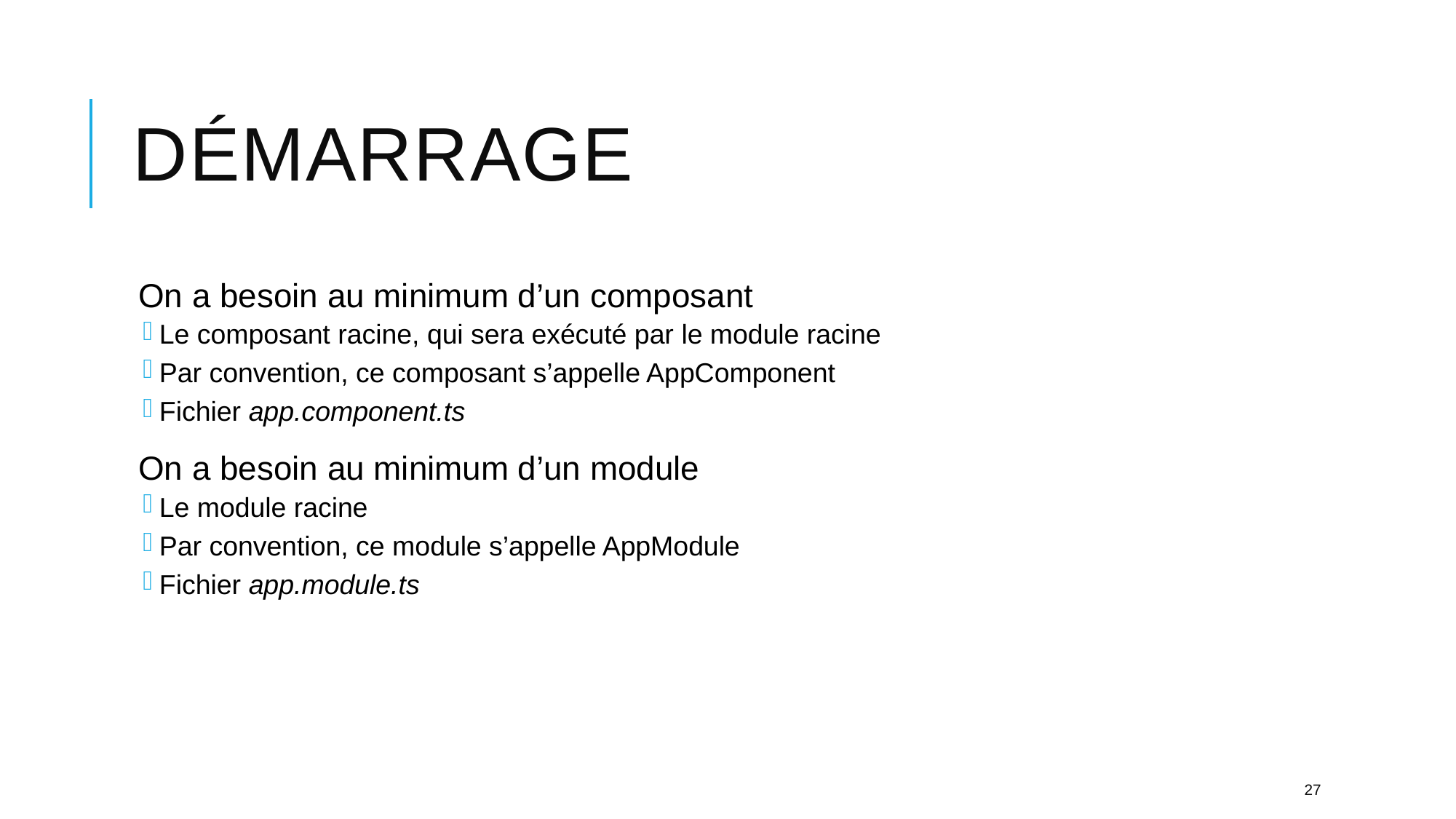

# Démarrage
On a besoin au minimum d’un composant
Le composant racine, qui sera exécuté par le module racine
Par convention, ce composant s’appelle AppComponent
Fichier app.component.ts
On a besoin au minimum d’un module
Le module racine
Par convention, ce module s’appelle AppModule
Fichier app.module.ts
27